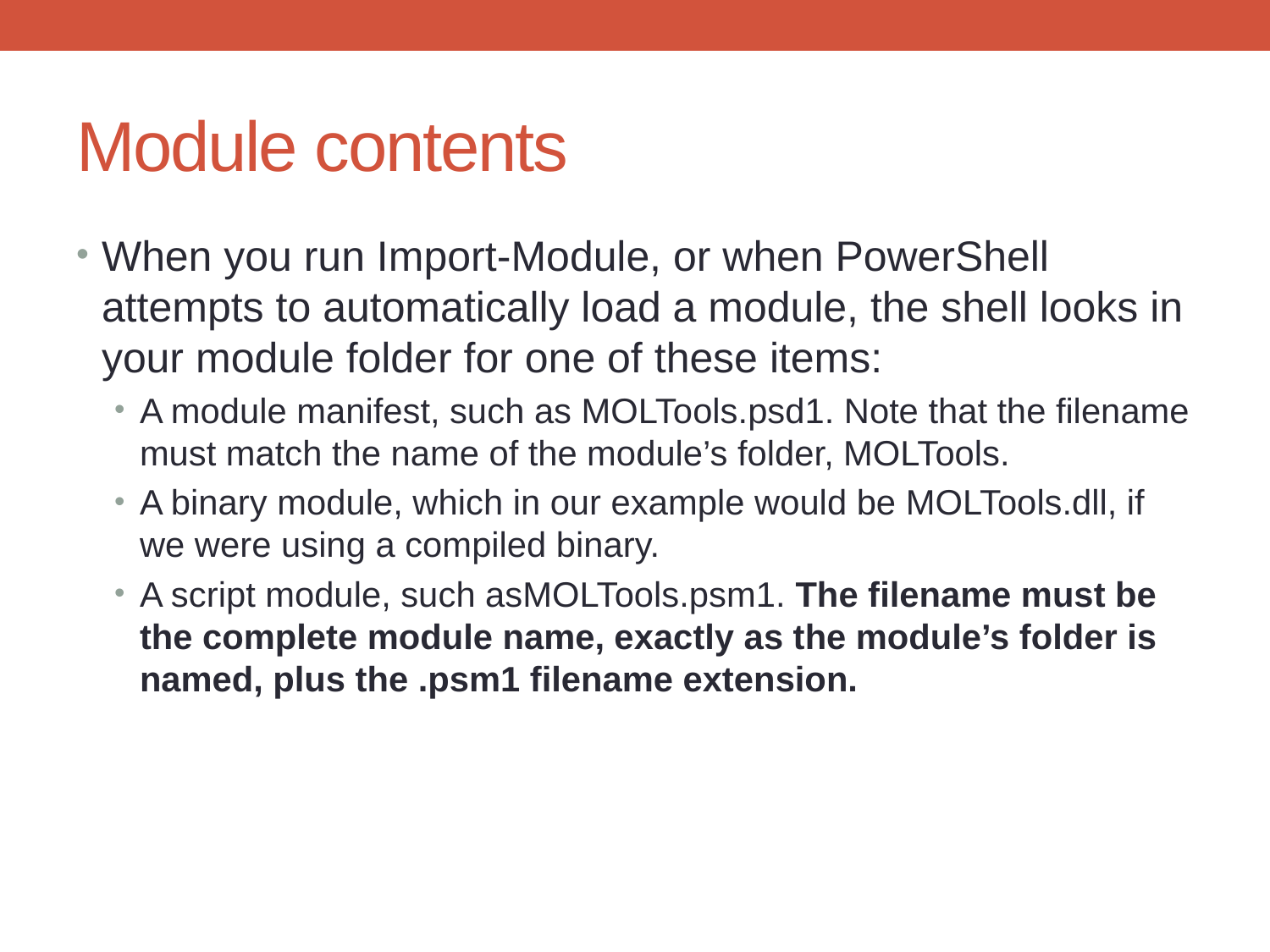

# Module contents
When you run Import-Module, or when PowerShell attempts to automatically load a module, the shell looks in your module folder for one of these items:
A module manifest, such as MOLTools.psd1. Note that the filename must match the name of the module’s folder, MOLTools.
A binary module, which in our example would be MOLTools.dll, if we were using a compiled binary.
A script module, such asMOLTools.psm1. The filename must be the complete module name, exactly as the module’s folder is named, plus the .psm1 filename extension.